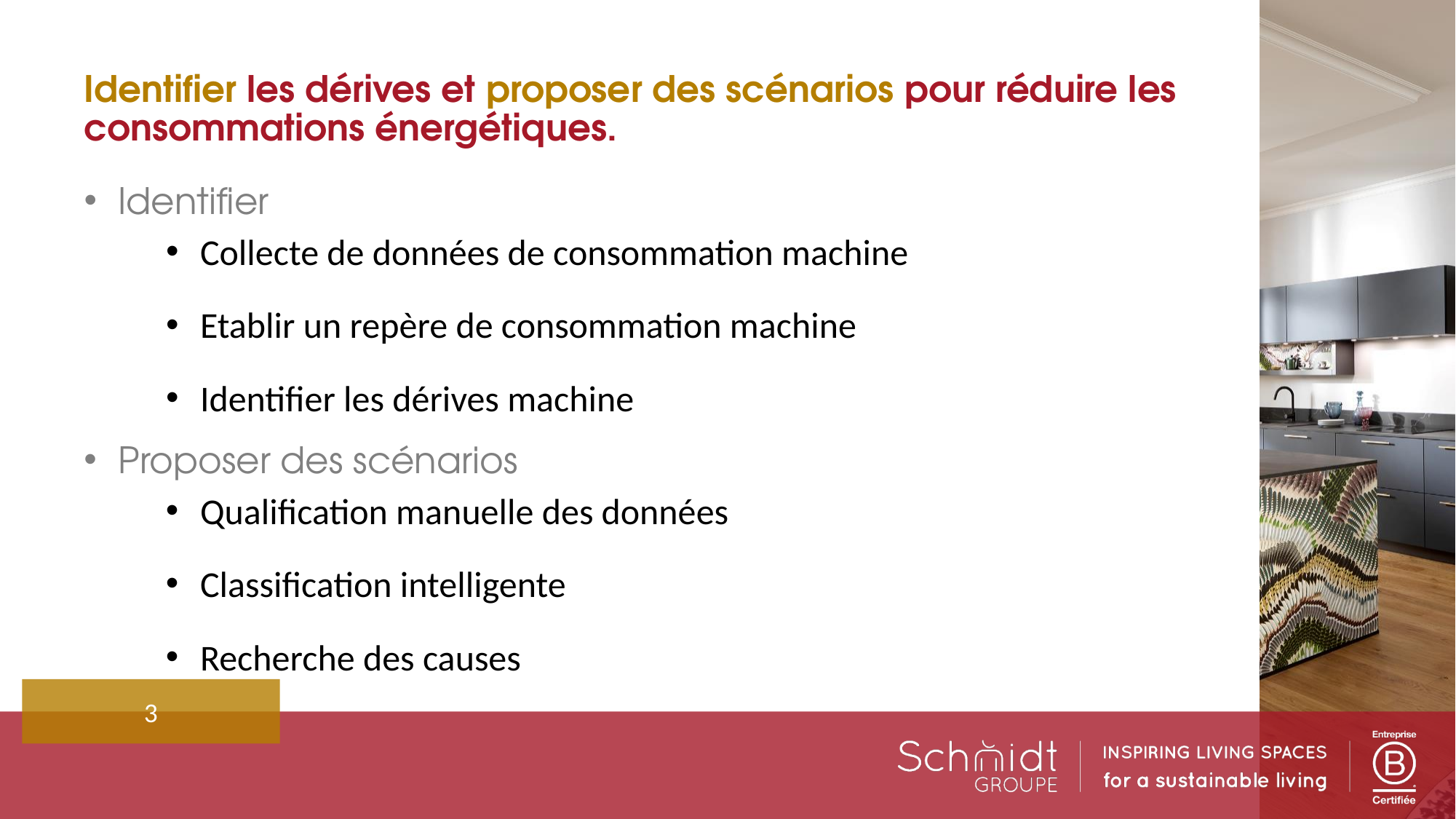

Identifier les dérives et proposer des scénarios pour réduire les consommations énergétiques.

Identifier
Collecte de données de consommation machine
Etablir un repère de consommation machine
Identifier les dérives machine

Proposer des scénarios
Qualification manuelle des données
Classification intelligente
Recherche des causes